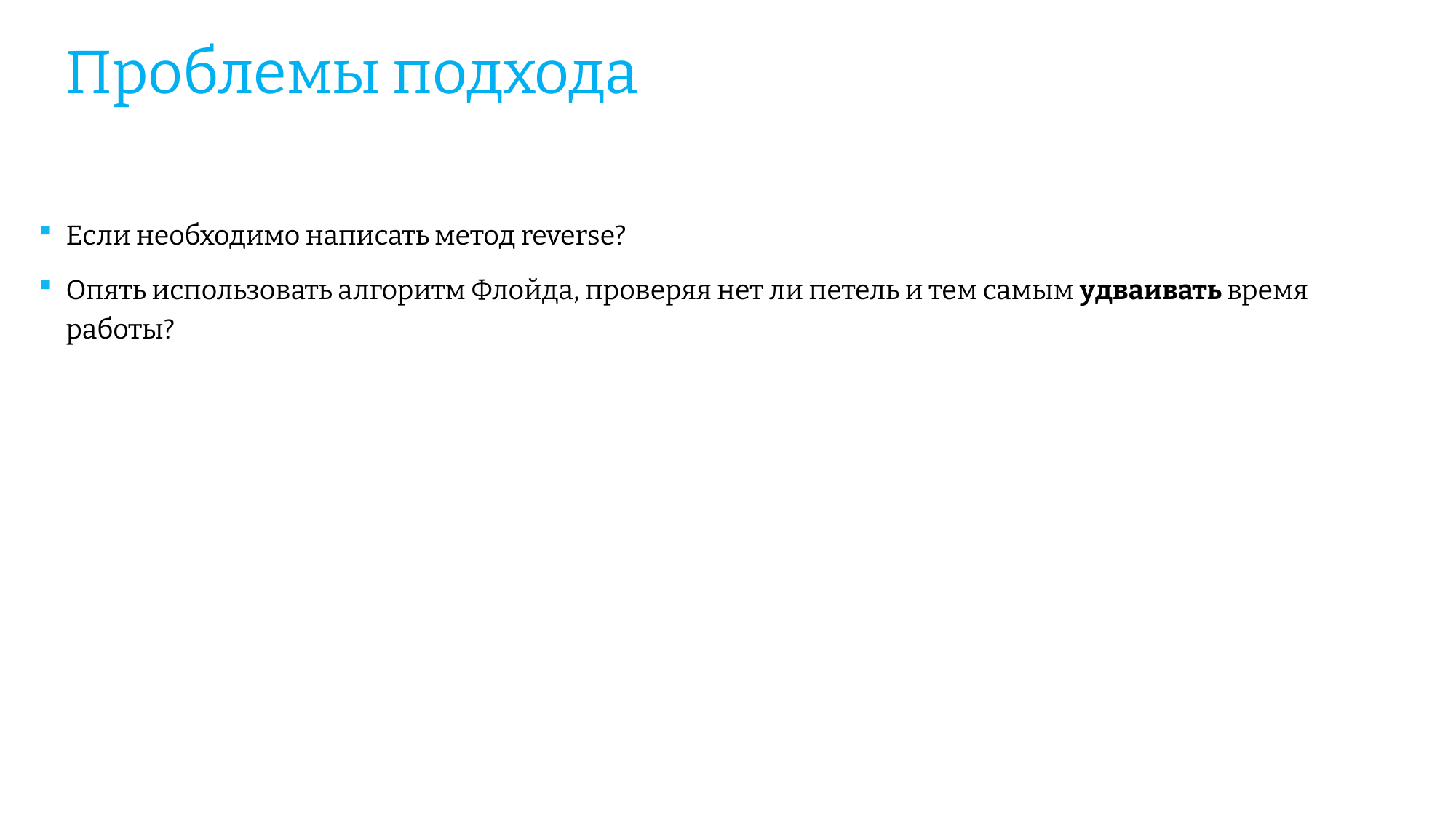

Проблемы подхода

Если необходимо написать метод reverse?
Опять использовать алгоритм Флойда, проверяя нет ли петель и тем самым удваивать время работы?